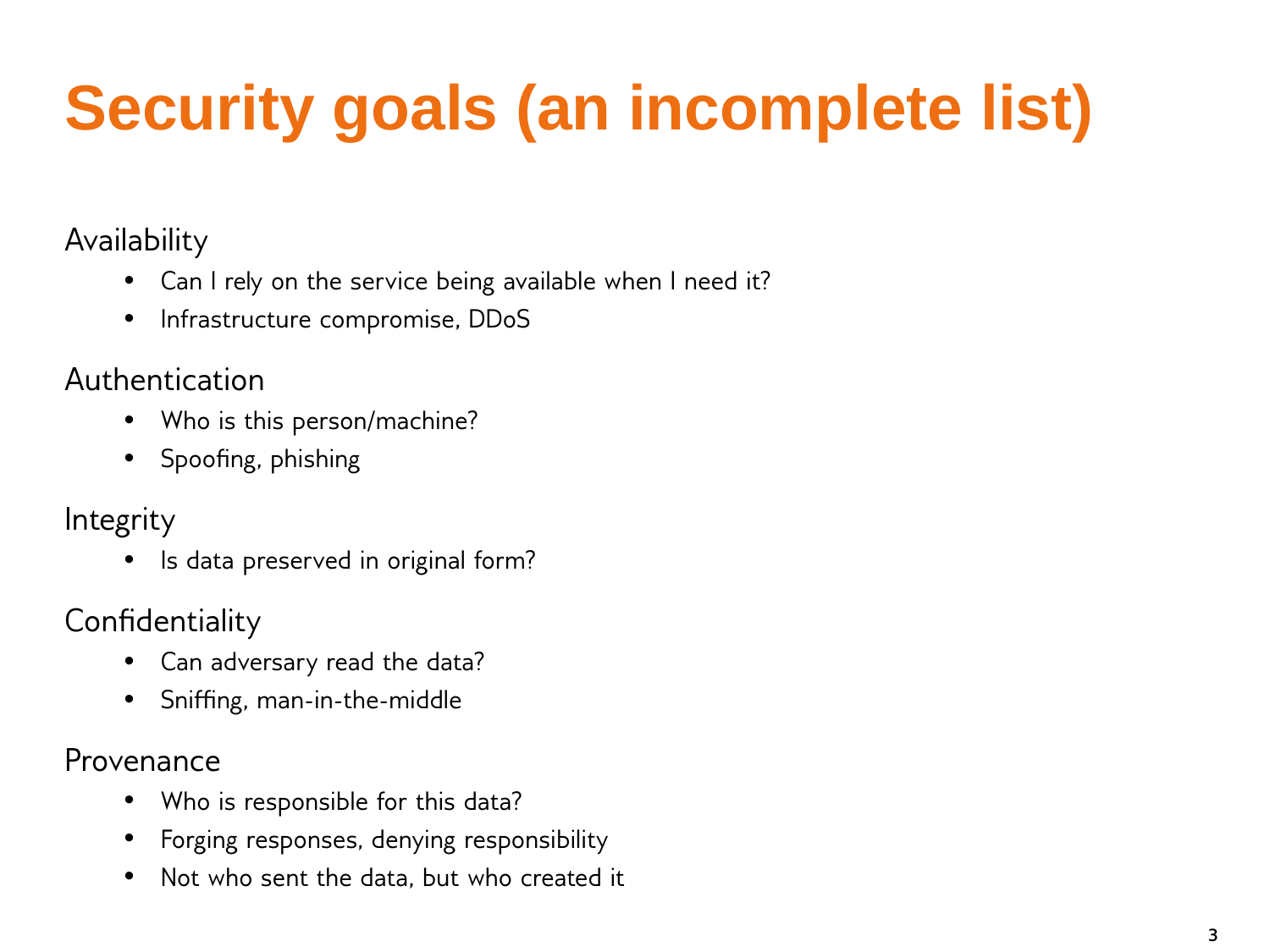

# Security goals (an incomplete list)
Availability
Can I rely on the service being available when I need it?
Infrastructure compromise, DDoS
Authentication
Who is this person/machine?
Spoofing, phishing
Integrity
Is data preserved in original form?
Confidentiality
Can adversary read the data?
Sniffing, man-in-the-middle
Provenance
Who is responsible for this data?
Forging responses, denying responsibility
Not who sent the data, but who created it